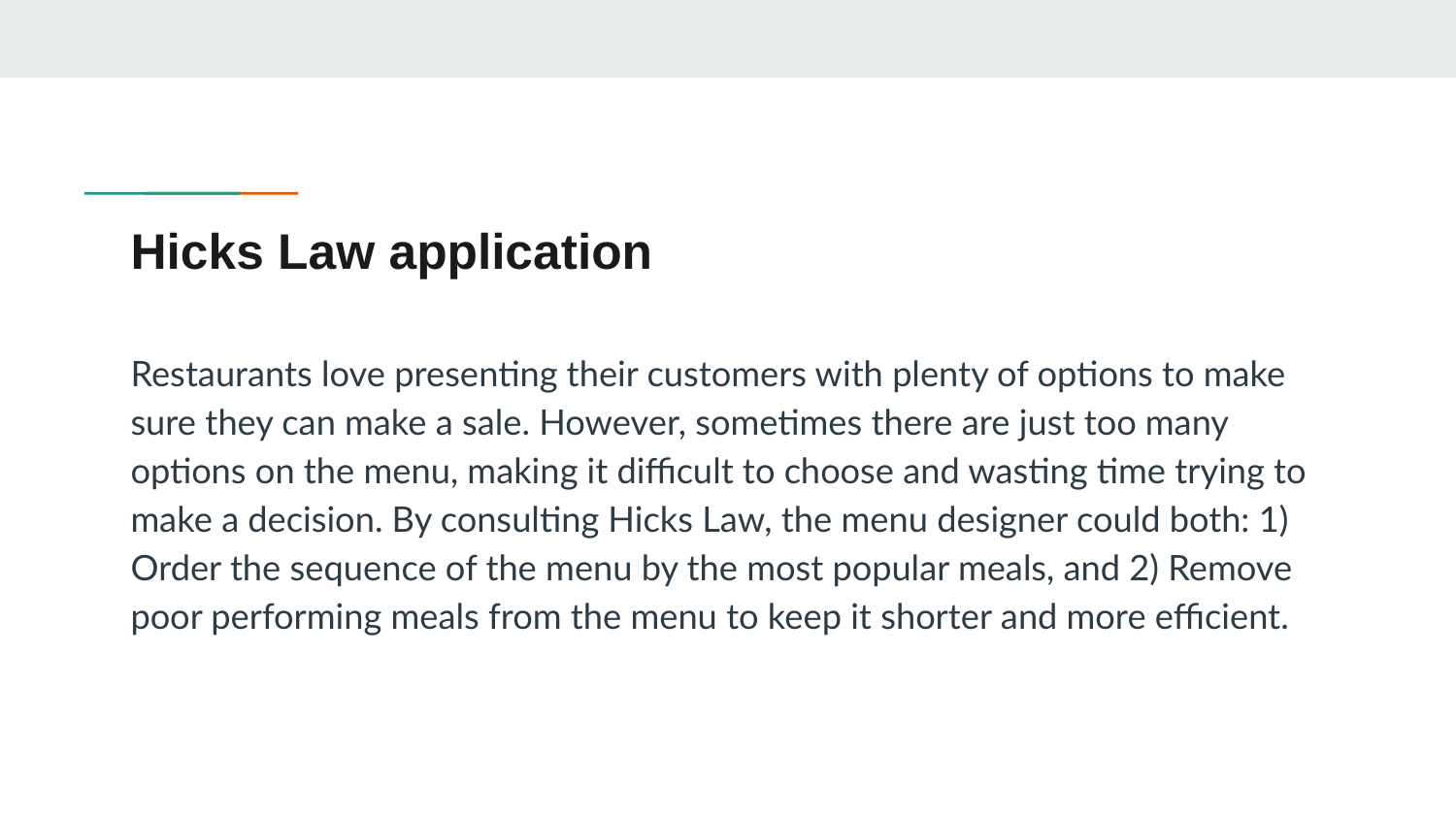

# Hicks Law application
Restaurants love presenting their customers with plenty of options to make sure they can make a sale. However, sometimes there are just too many options on the menu, making it difficult to choose and wasting time trying to make a decision. By consulting Hicks Law, the menu designer could both: 1) Order the sequence of the menu by the most popular meals, and 2) Remove poor performing meals from the menu to keep it shorter and more efficient.